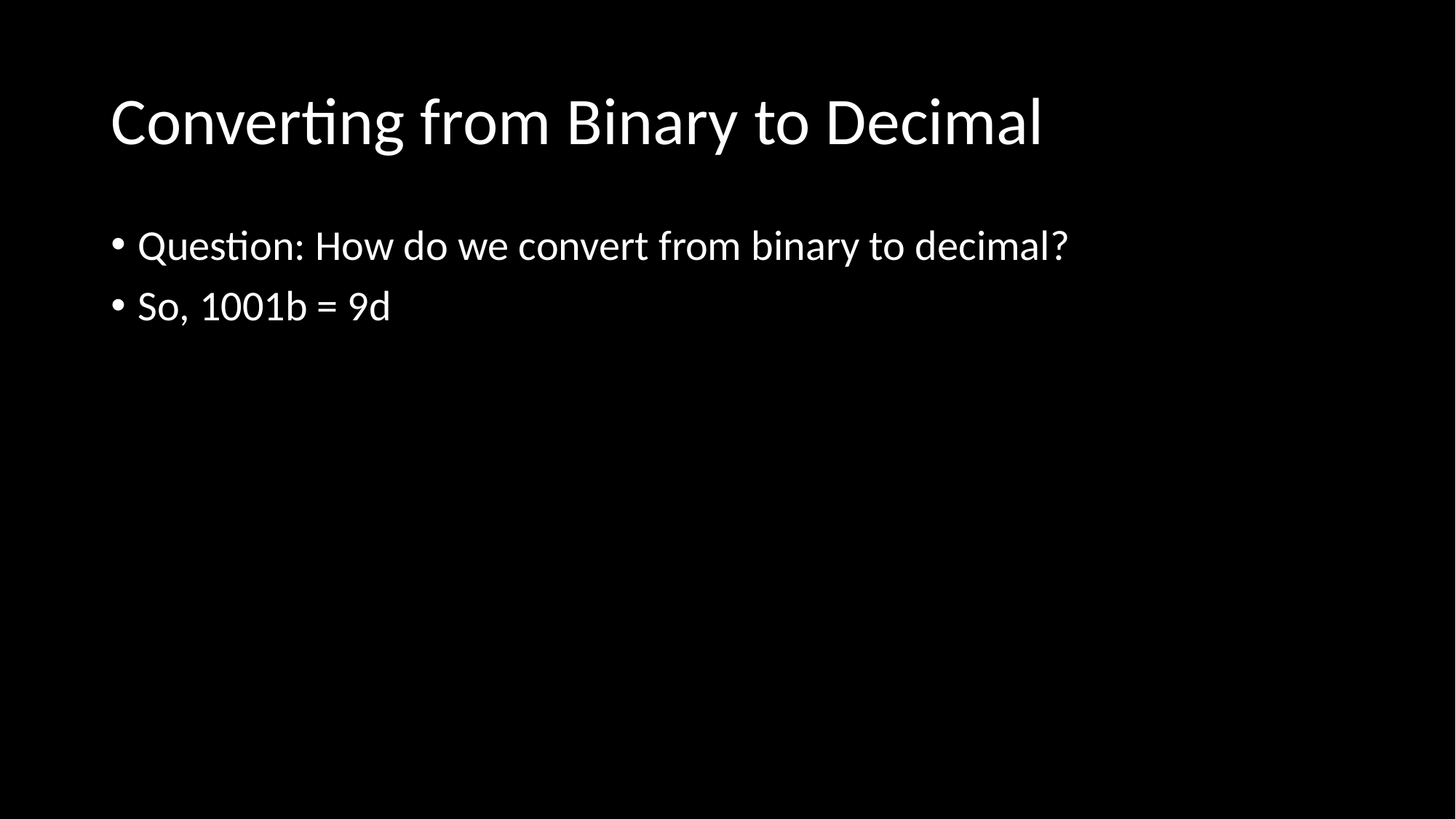

# Converting from Binary to Decimal
Question: How do we convert from binary to decimal?
So, 1001b = 9d